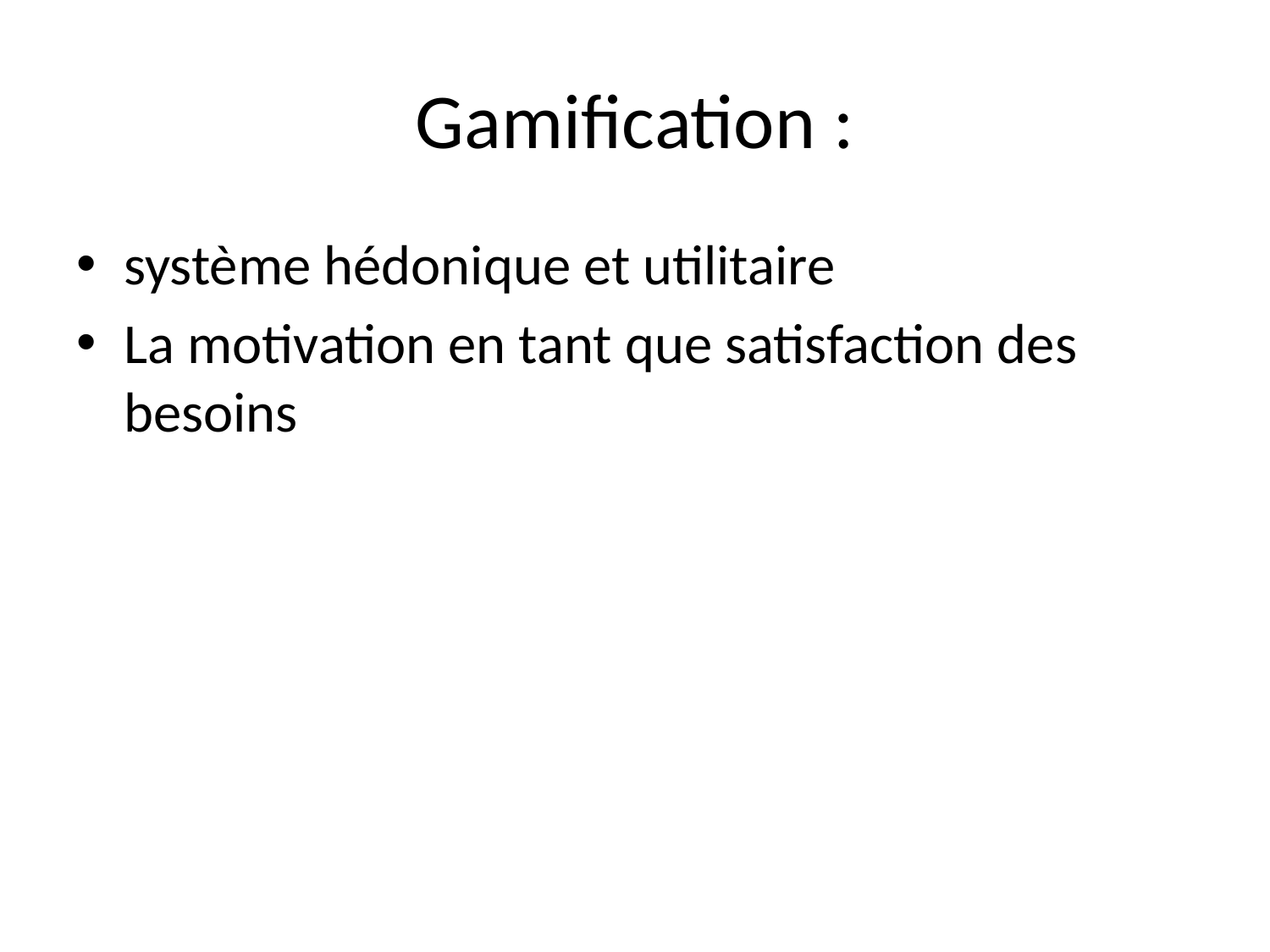

# Gamification :
système hédonique et utilitaire
La motivation en tant que satisfaction des besoins